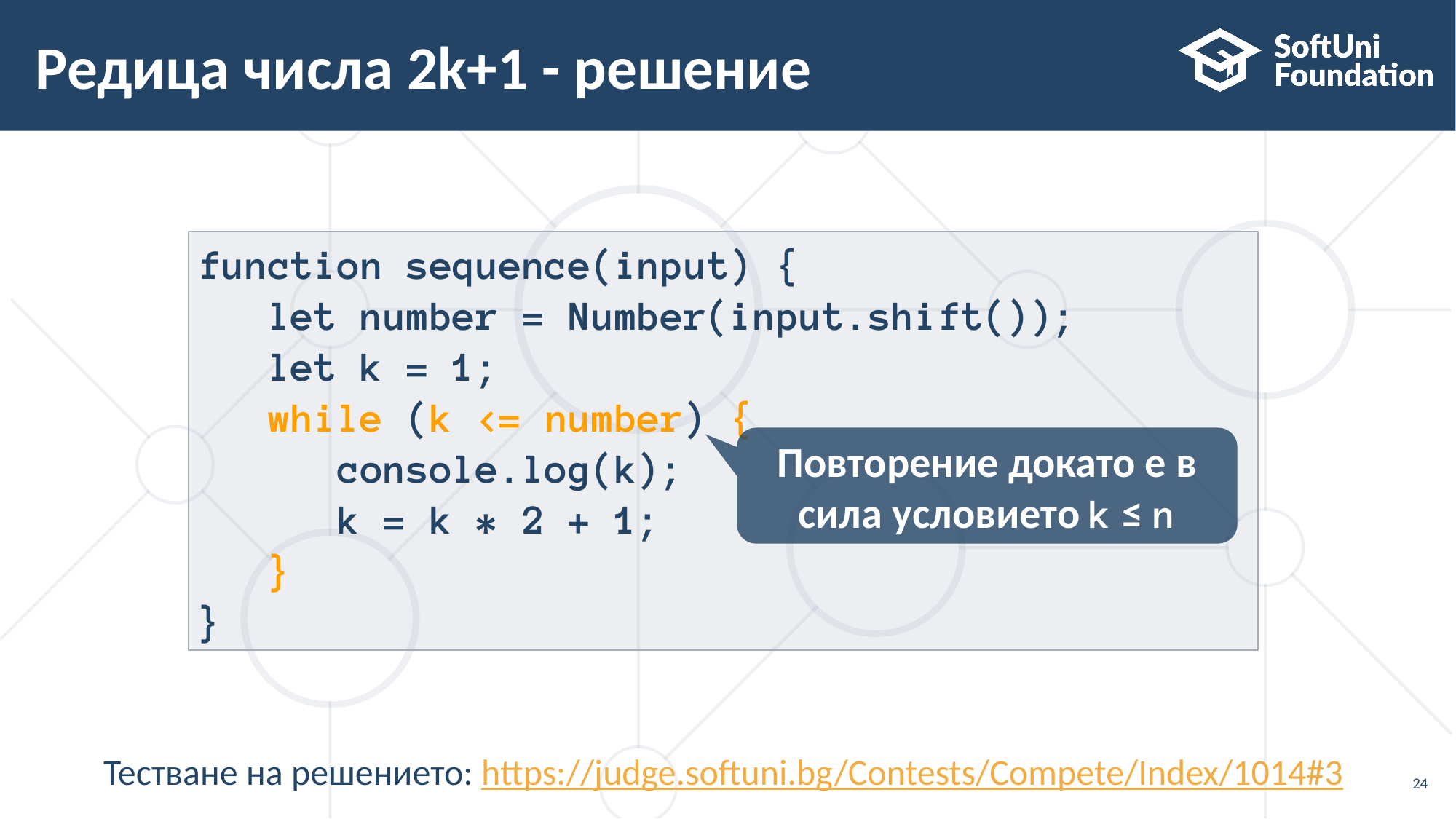

# Редица числа 2k+1 - решение
function sequence(input) {
   let number = Number(input.shift());
   let k = 1;
   while (k <= number) {
      console.log(k);
      k = k * 2 + 1;
   }
}
Повторение докато е в сила условието k ≤ n
Тестване на решението: https://judge.softuni.bg/Contests/Compete/Index/1014#3
24